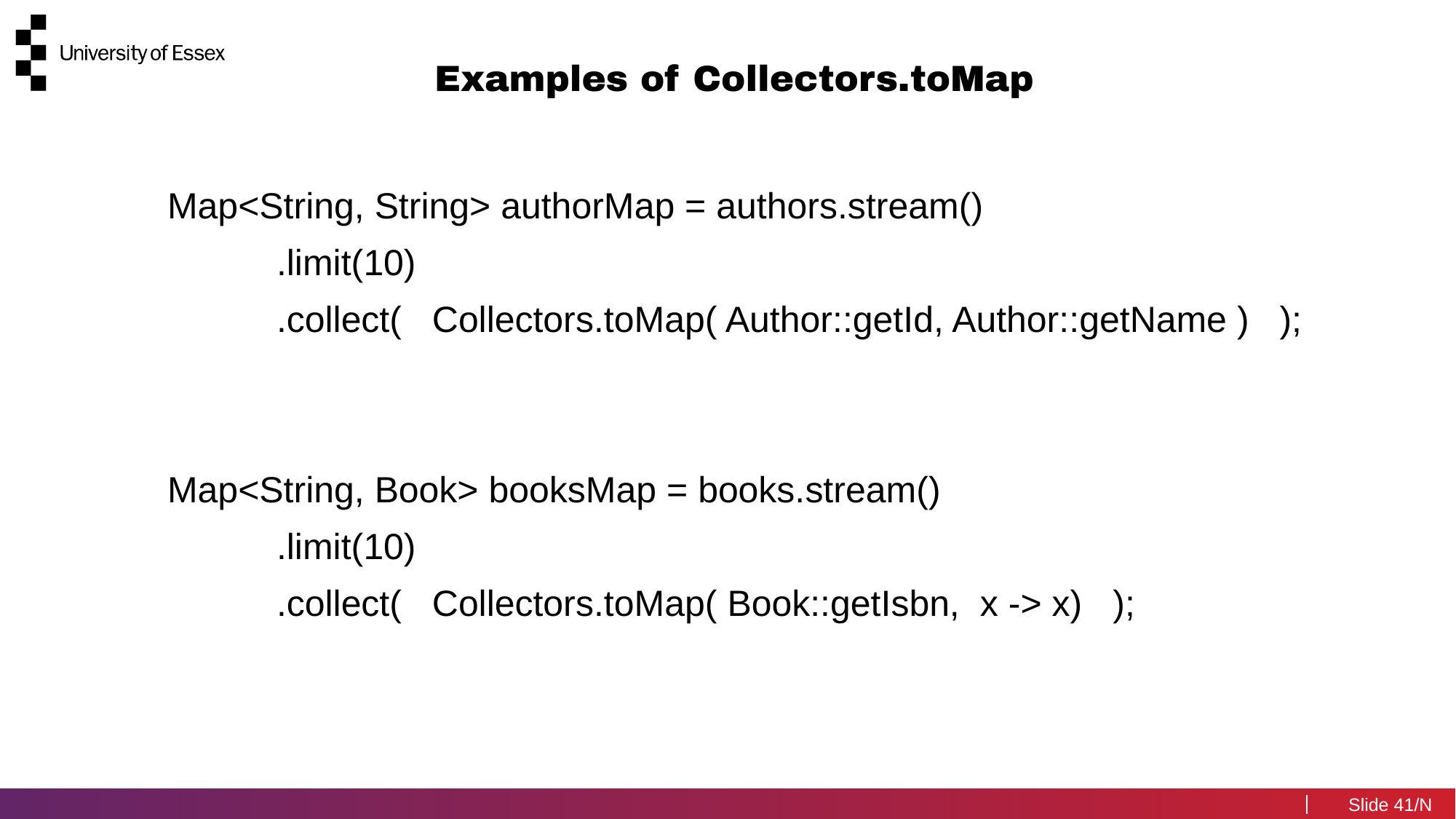

Examples of Collectors.toMap
Map<String, String> authorMap = authors.stream()
	.limit(10)
	.collect(   Collectors.toMap( Author::getId, Author::getName )   );

Map<String, Book> booksMap = books.stream()
	.limit(10)
	.collect(   Collectors.toMap( Book::getIsbn,  x -> x)   );
41/N